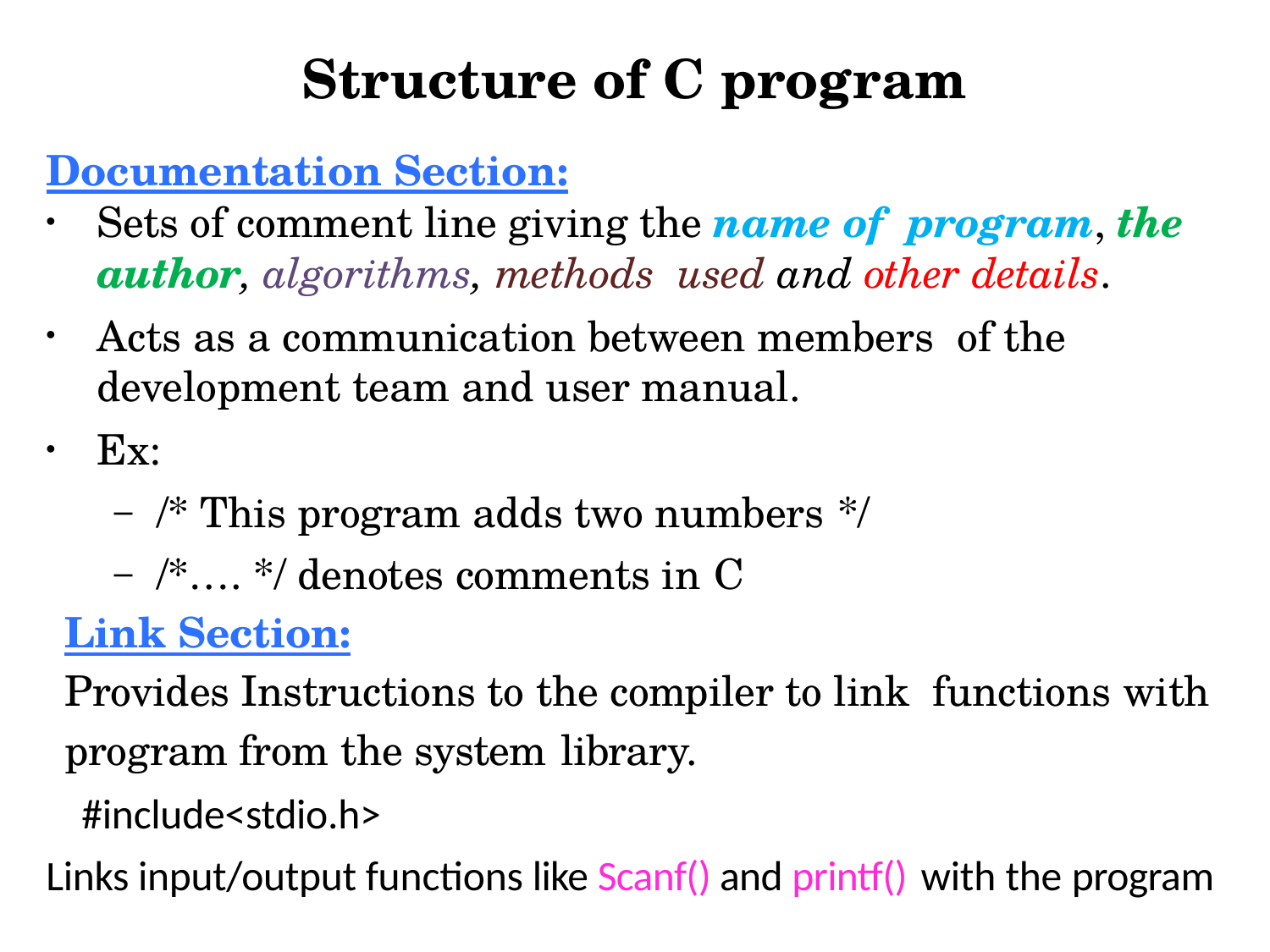

# Structure of C program
Documentation Section:
Sets of comment line giving the name of  program, the author, algorithms, methods  used and other details.
Acts as a communication between members  of the development team and user manual.
Ex:
/* This program adds two numbers */
/*…. */ denotes comments in C
Link Section:
Provides Instructions to the compiler to link  functions with
program from the system library.
    #include<stdio.h>
		Links input/output functions like Scanf() and printf() with the program